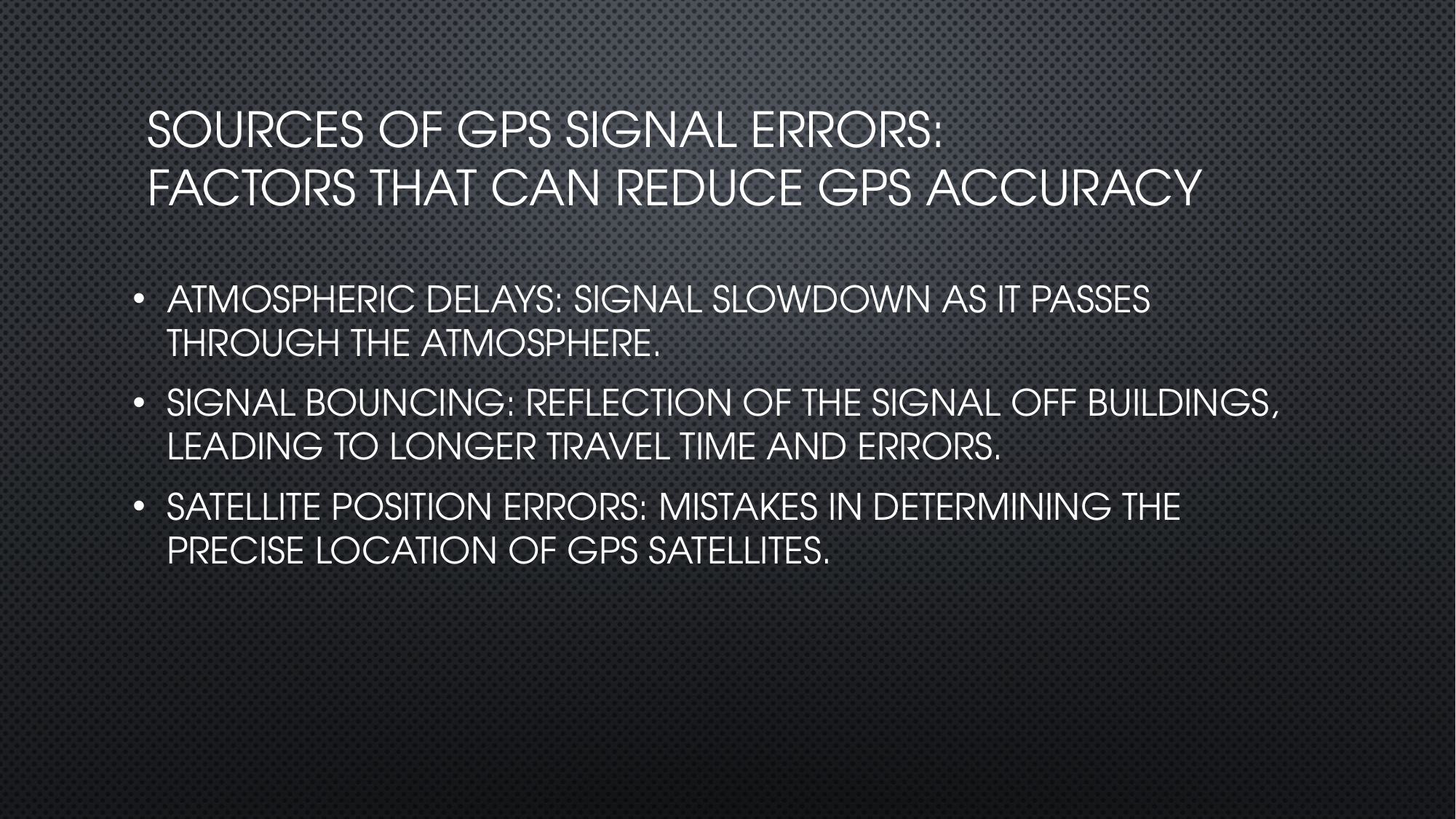

# Sources of GPS signal errors: Factors that can reduce GPS accuracy

Atmospheric delays: Signal slowdown as it passes through the atmosphere.
Signal bouncing: Reflection of the signal off buildings, leading to longer travel time and errors.
Satellite position errors: Mistakes in determining the precise location of GPS satellites.